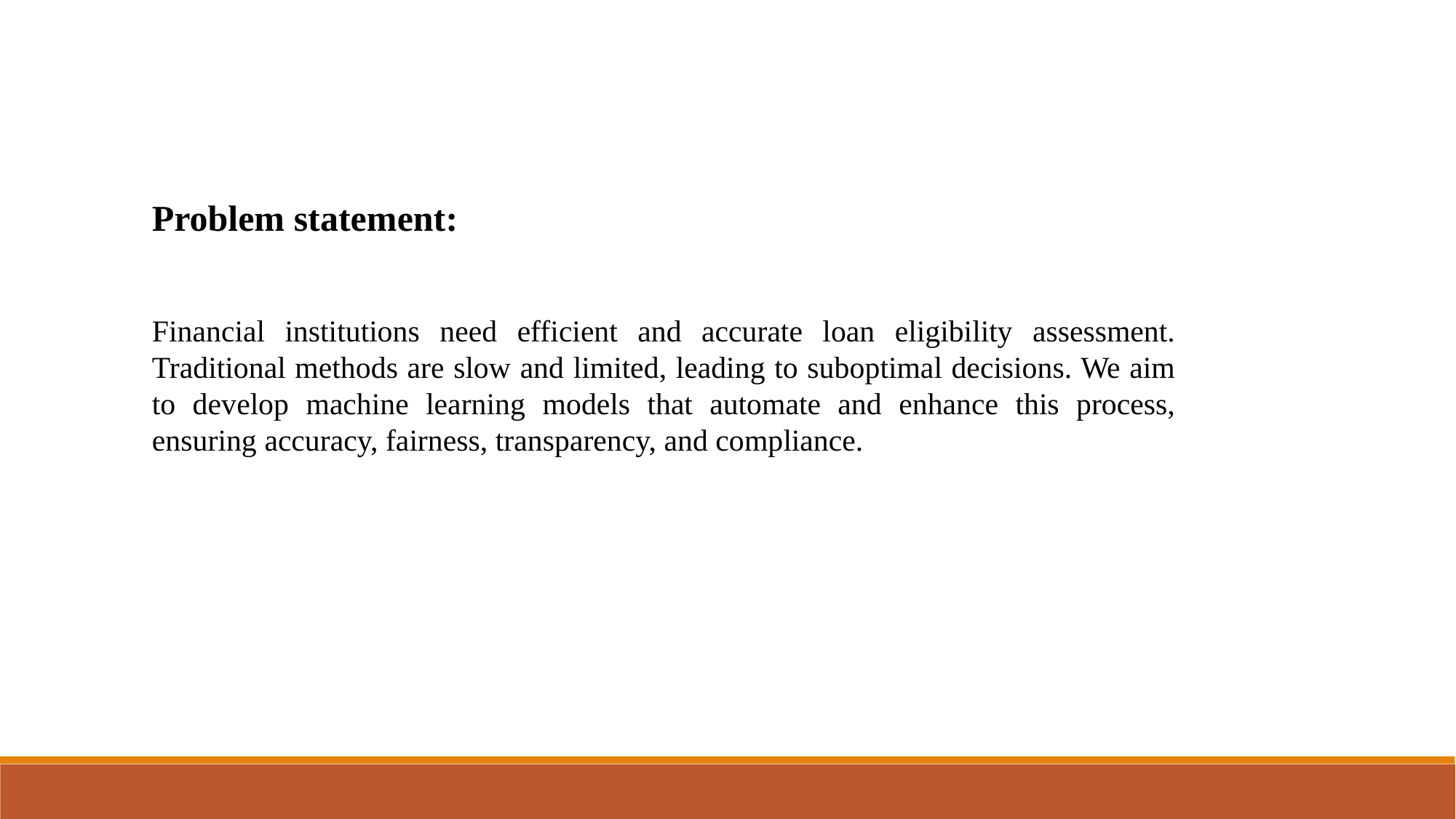

Problem statement:

Financial institutions need efficient and accurate loan eligibility assessment. Traditional methods are slow and limited, leading to suboptimal decisions. We aim to develop machine learning models that automate and enhance this process, ensuring accuracy, fairness, transparency, and compliance.